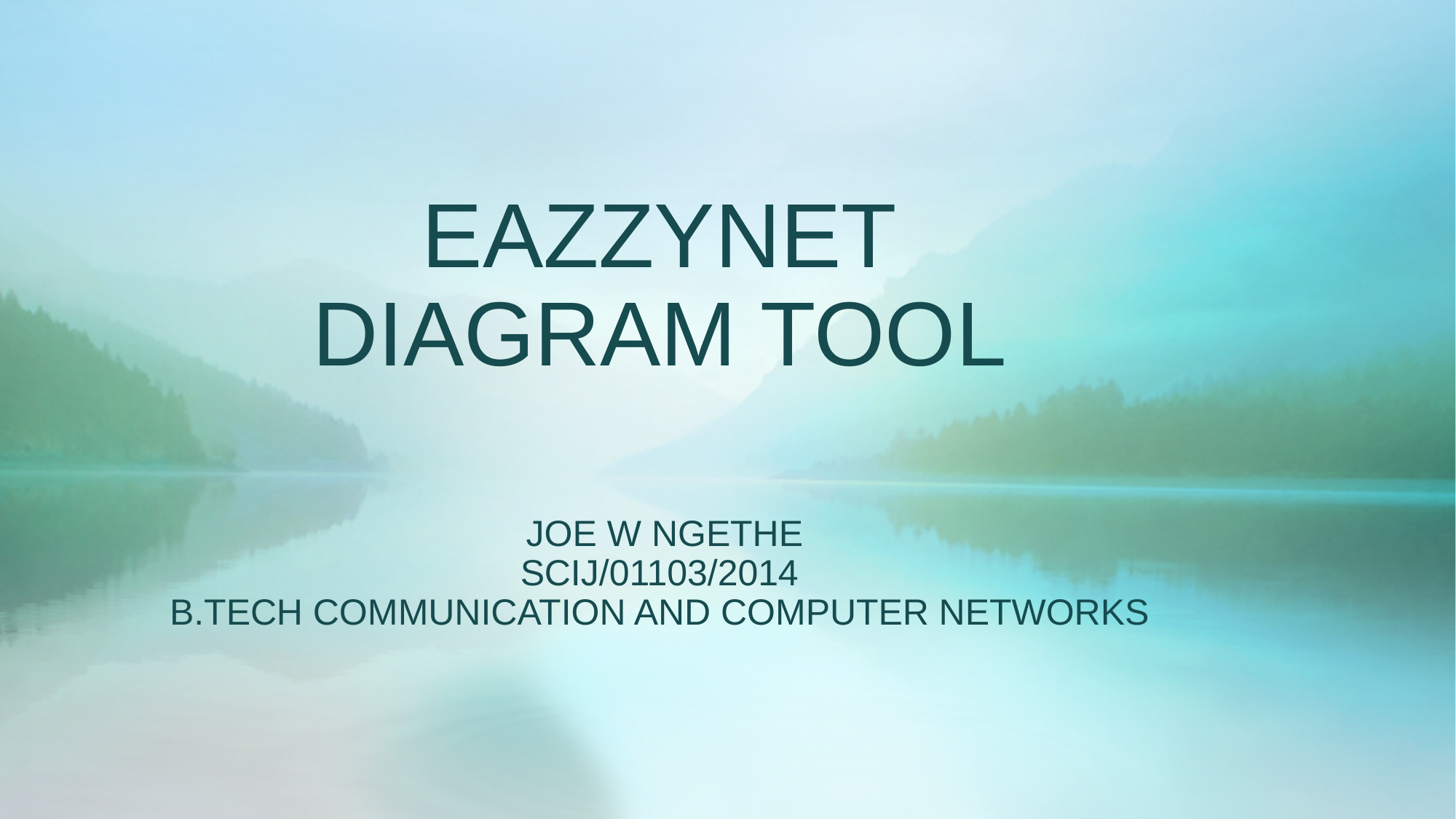

# EAZZYNET DIAGRAM TOOL
 JOE W NGETHE
SCIJ/01103/2014
B.TECH COMMUNICATION AND COMPUTER NETWORKS